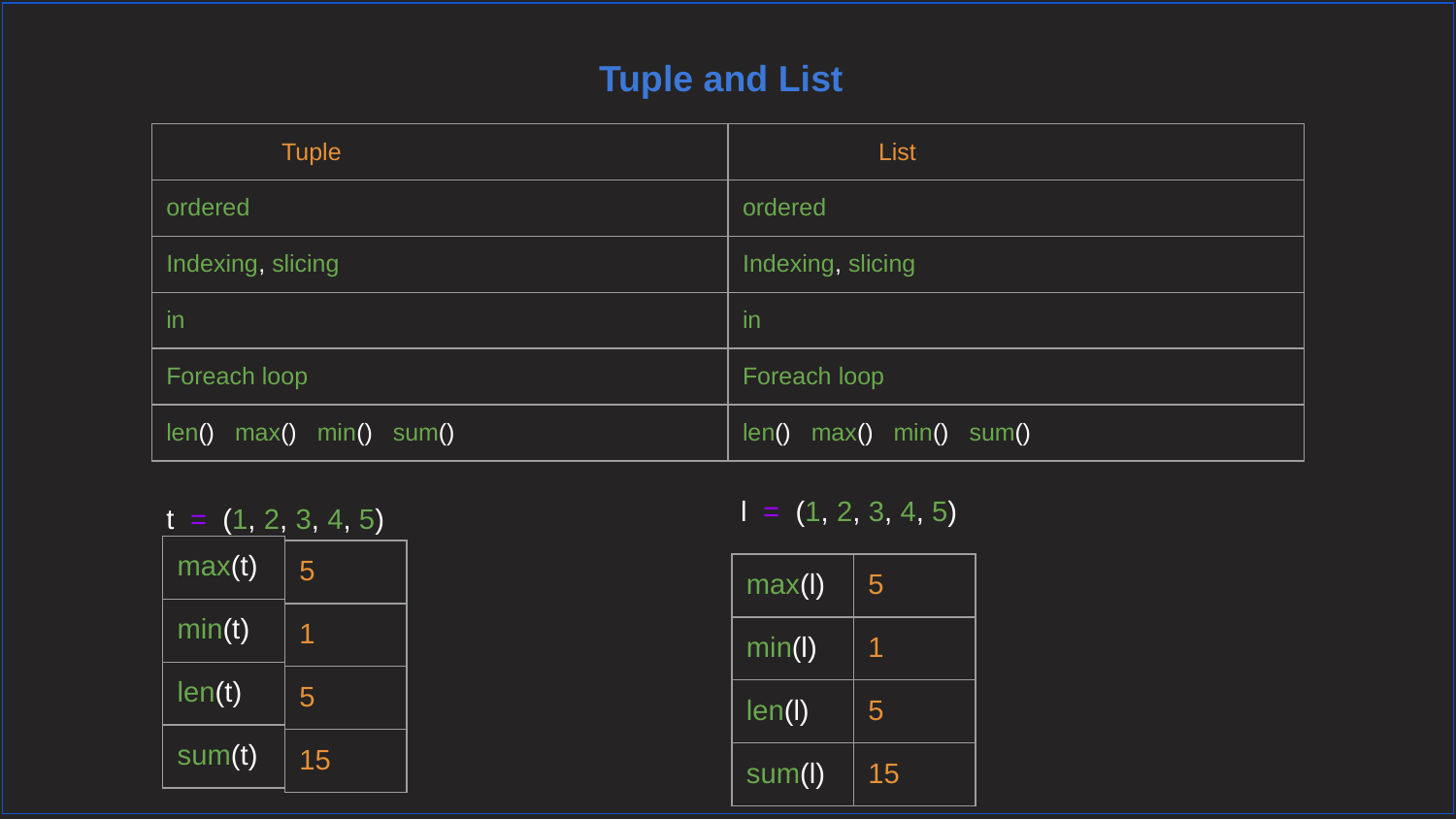

Tuple and List
| Tuple | List |
| --- | --- |
| ordered | ordered |
| Indexing, slicing | Indexing, slicing |
| in | in |
| Foreach loop | Foreach loop |
| len() max() min() sum() | len() max() min() sum() |
l  =  (1, 2, 3, 4, 5)
t  =  (1, 2, 3, 4, 5)
| max(t) |
| --- |
| min(t) |
| len(t) |
| sum(t) |
| 5 |
| --- |
| 1 |
| 5 |
| 15 |
| max(l) |
| --- |
| min(l) |
| len(l) |
| sum(l) |
| 5 |
| --- |
| 1 |
| 5 |
| 15 |